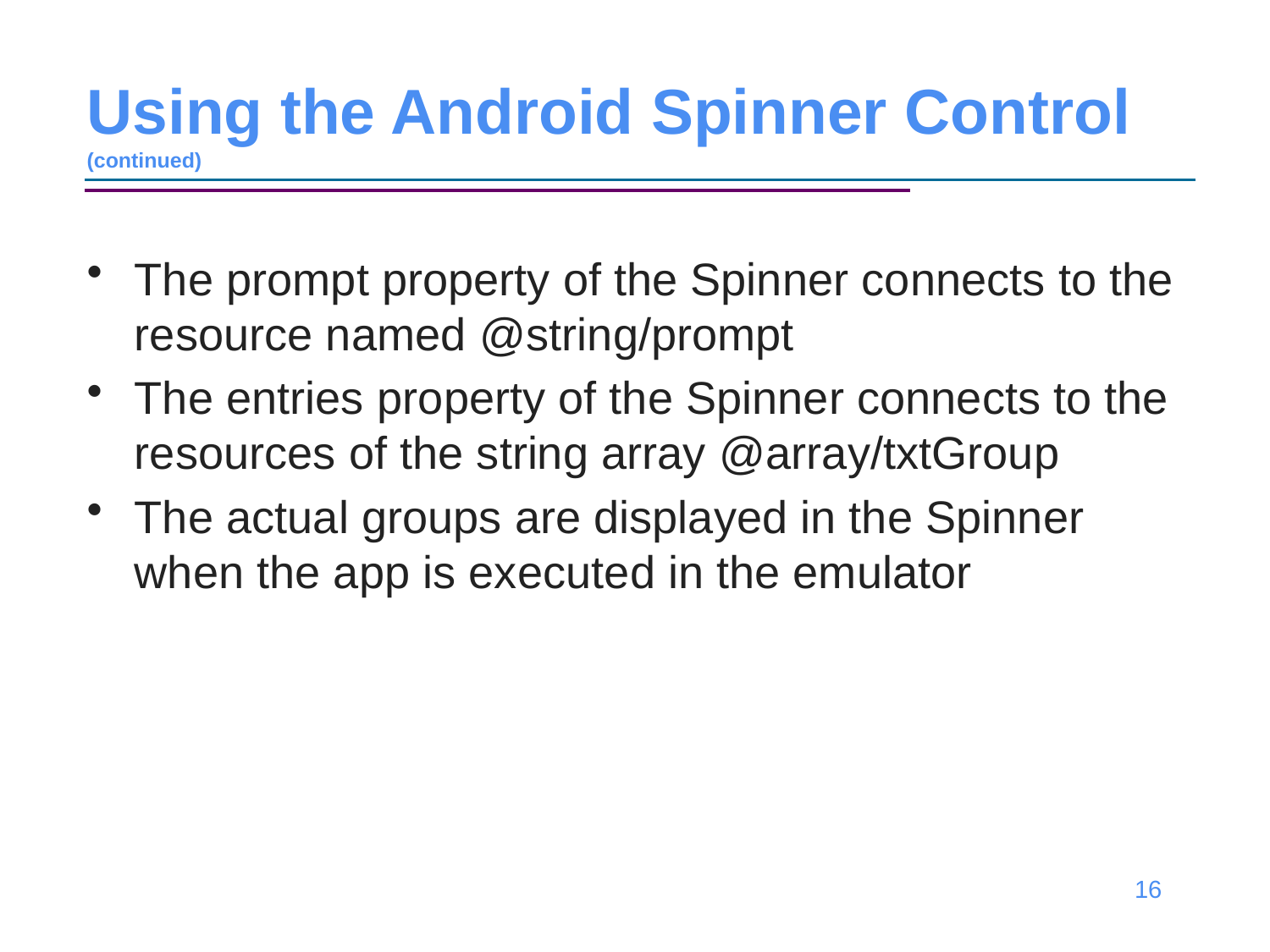

# Using the Android Spinner Control (continued)
The prompt property of the Spinner connects to the resource named @string/prompt
The entries property of the Spinner connects to the resources of the string array @array/txtGroup
The actual groups are displayed in the Spinner when the app is executed in the emulator
16